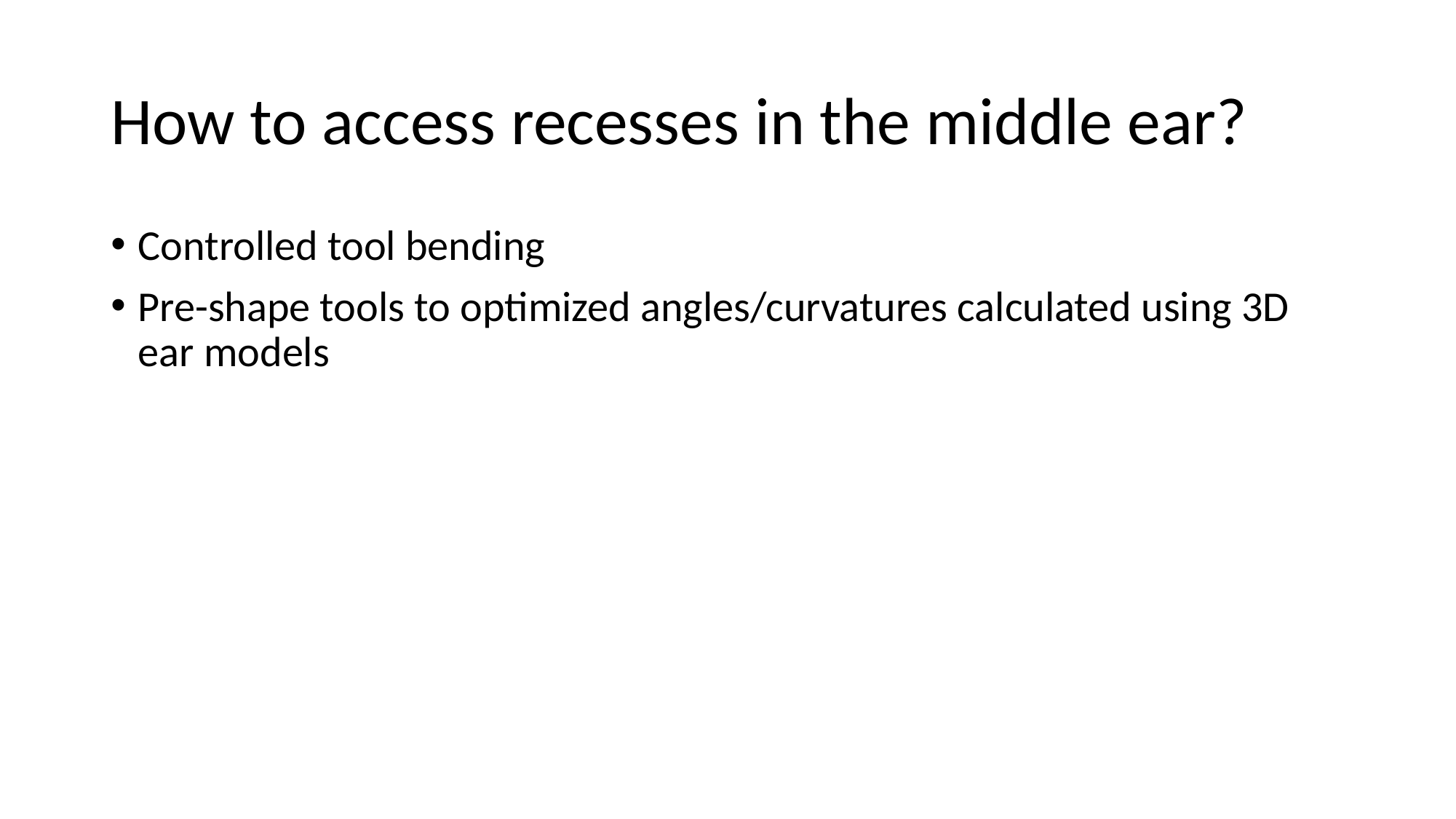

# How to access recesses in the middle ear?
Controlled tool bending
Pre-shape tools to optimized angles/curvatures calculated using 3D ear models